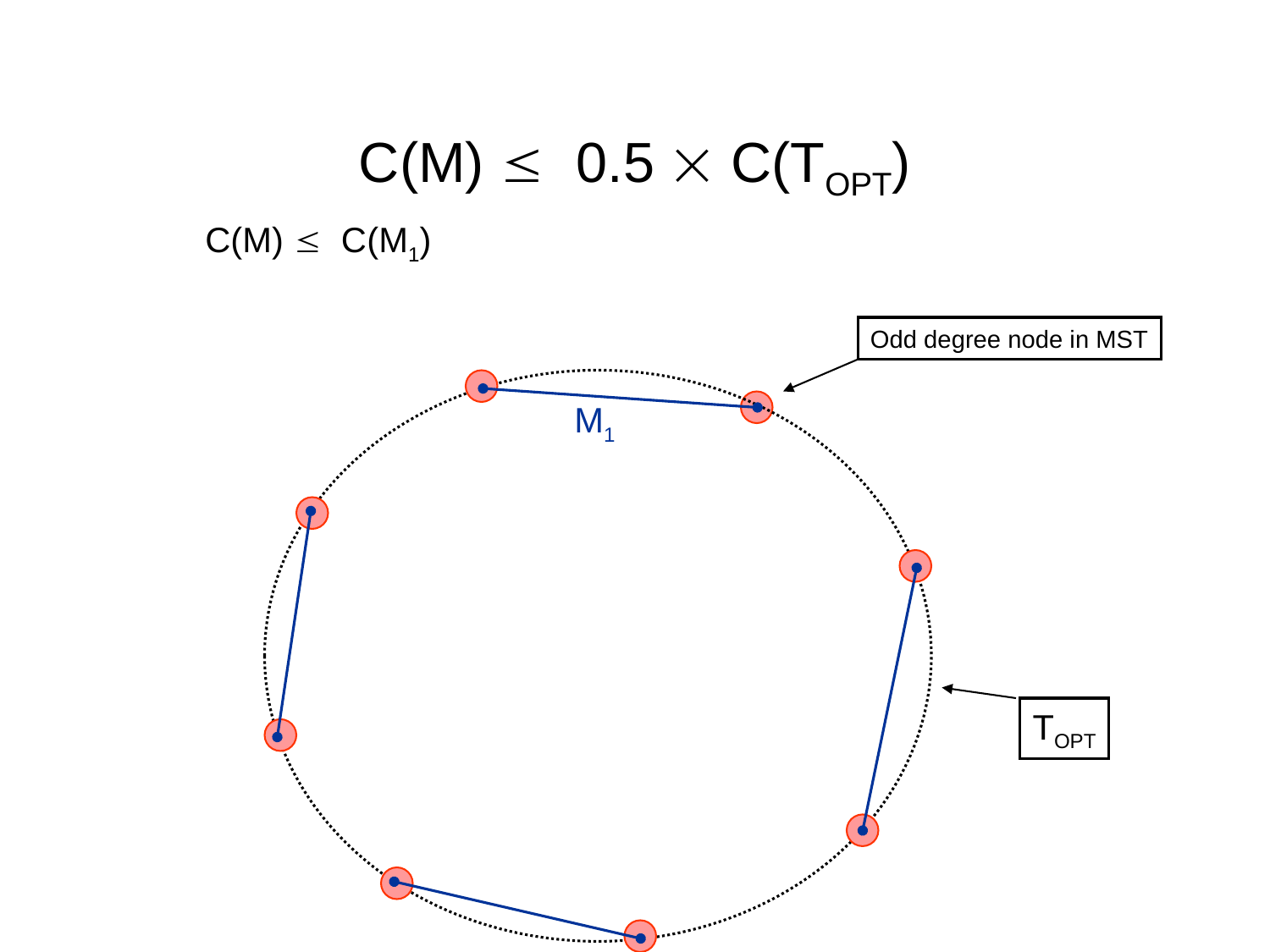

# C(M) ≤  0.5 × C(TOPT)
          C(M) ≤  C(M1)
Odd degree node in MST

M1

TOPT